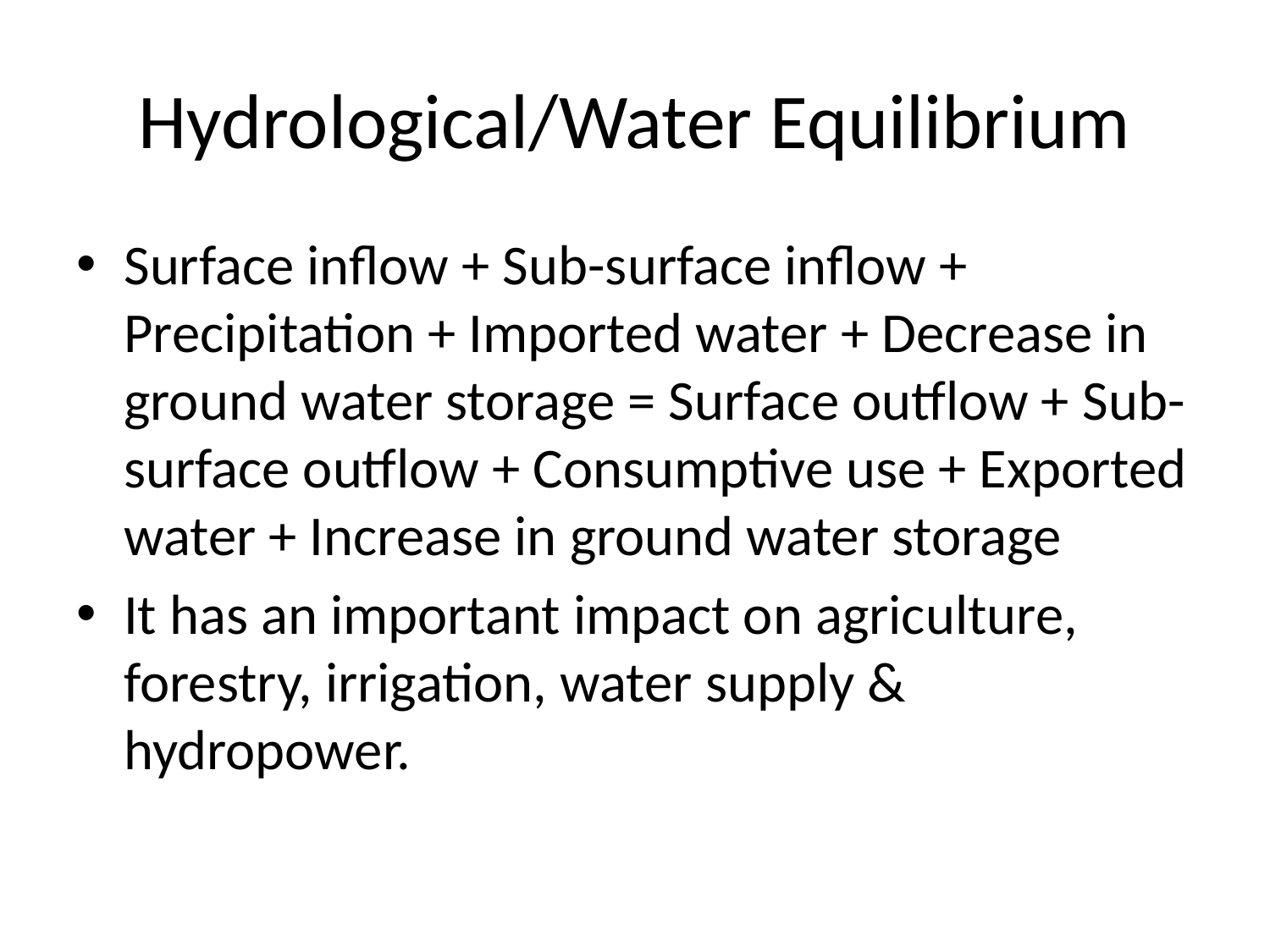

# Hydrological/Water Equilibrium
Surface inflow + Sub-surface inflow + Precipitation + Imported water + Decrease in ground water storage = Surface outflow + Sub-surface outflow + Consumptive use + Exported water + Increase in ground water storage
It has an important impact on agriculture, forestry, irrigation, water supply & hydropower.